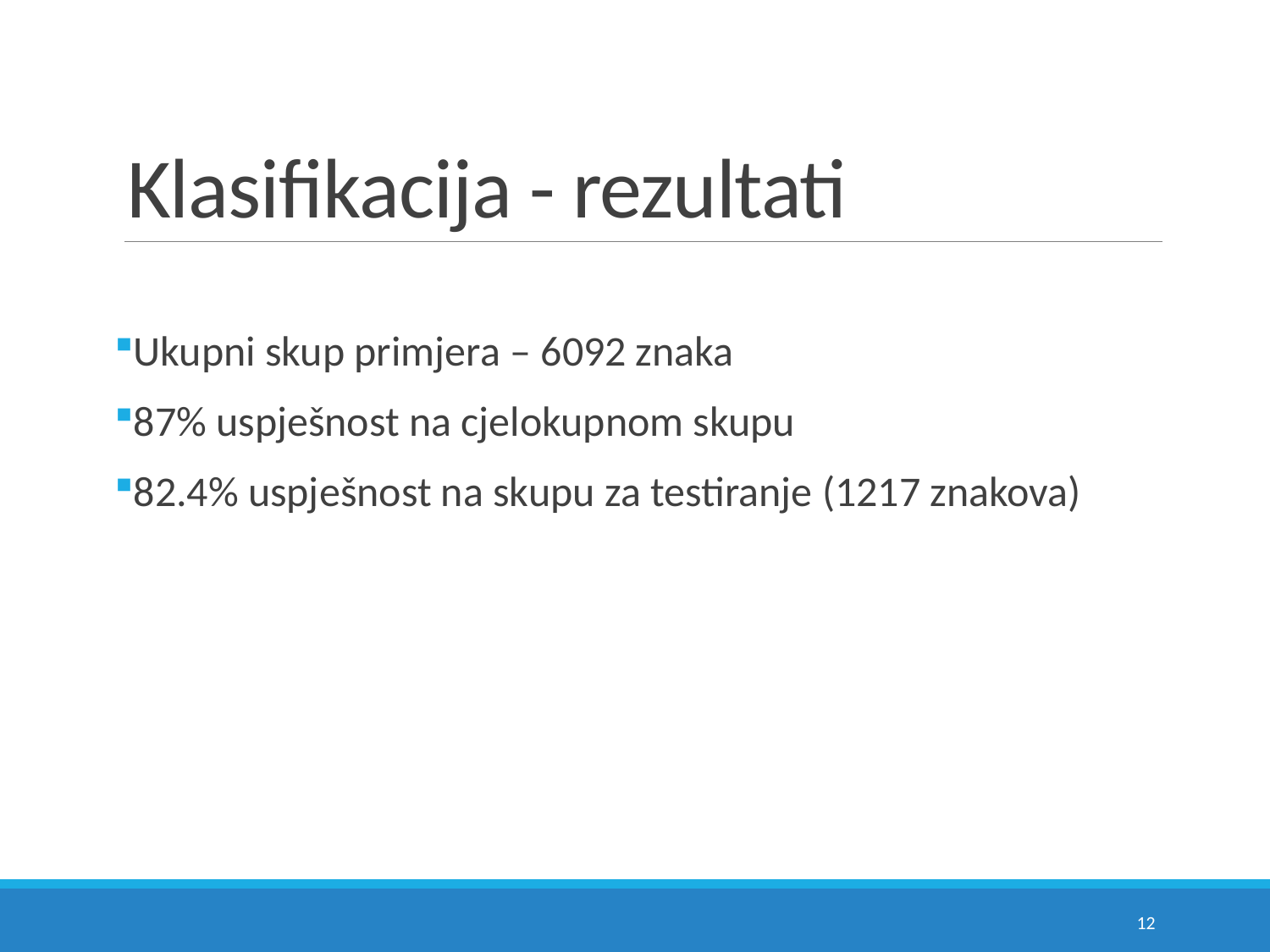

# Klasifikacija - rezultati

Ukupni skup primjera – 6092 znaka
87% uspješnost na cjelokupnom skupu
82.4% uspješnost na skupu za testiranje (1217 znakova)

12